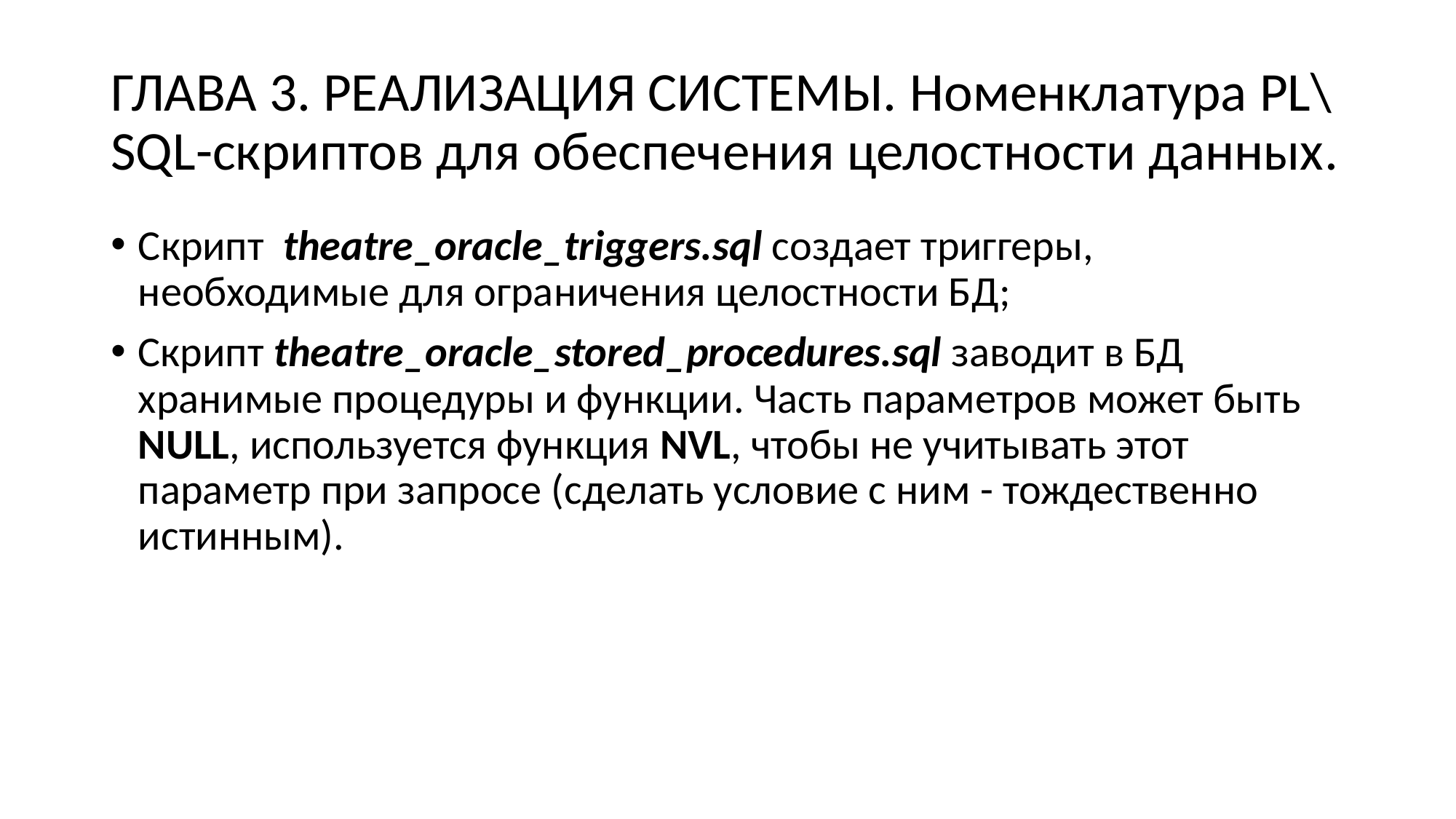

# ГЛАВА 3. РЕАЛИЗАЦИЯ СИСТЕМЫ. Номенклатура PL\SQL-скриптов для обеспечения целостности данных.
Cкрипт  theatre_oracle_triggers.sql создает триггеры, необходимые для ограничения целостности БД;
Скрипт theatre_oracle_stored_procedures.sql заводит в БД хранимые процедуры и функции. Часть параметров может быть NULL, используется функция NVL, чтобы не учитывать этот параметр при запросе (сделать условие с ним - тождественно истинным).